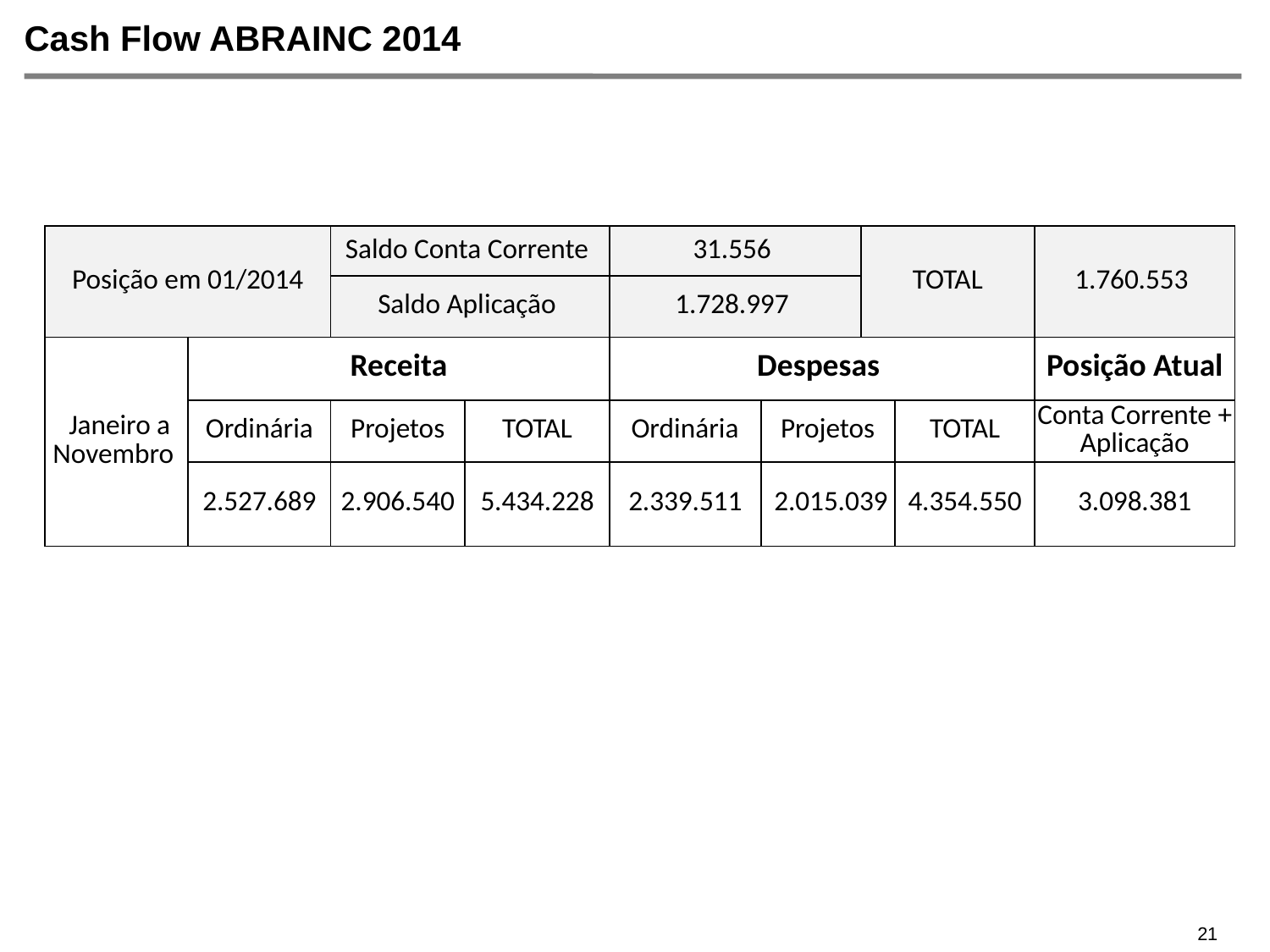

Cash Flow ABRAINC 2014

| Posição em 01/2014 |  | Saldo Conta Corrente |  | 31.556 |  | TOTAL |  | 1.760.553 |
| --- | --- | --- | --- | --- | --- | --- | --- | --- |
|  |  | Saldo Aplicação |  | 1.728.997 |  |  |  |  |
| Janeiro a Novembro | Receita |  |  | Despesas |  |  |  | Posição Atual |
|  | Ordinária | Projetos | TOTAL | Ordinária | Projetos |  | TOTAL | Conta Corrente + Aplicação |
|  | 2.527.689 | 2.906.540 | 5.434.228 | 2.339.511 | 2.015.039 |  | 4.354.550 | 3.098.381 |
21